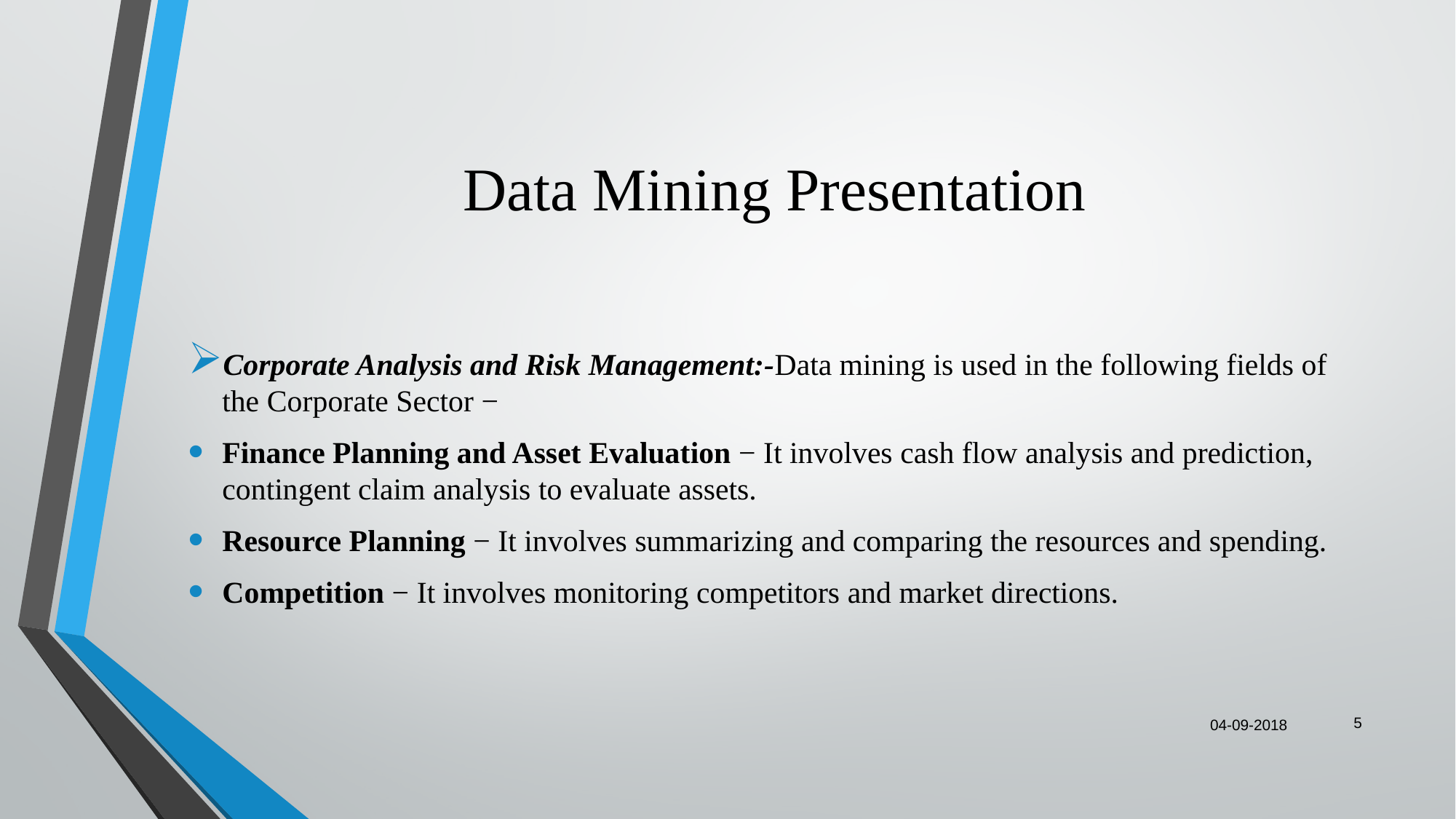

# Data Mining Presentation
Corporate Analysis and Risk Management:-Data mining is used in the following fields of the Corporate Sector −
Finance Planning and Asset Evaluation − It involves cash flow analysis and prediction, contingent claim analysis to evaluate assets.
Resource Planning − It involves summarizing and comparing the resources and spending.
Competition − It involves monitoring competitors and market directions.

5
04-09-2018